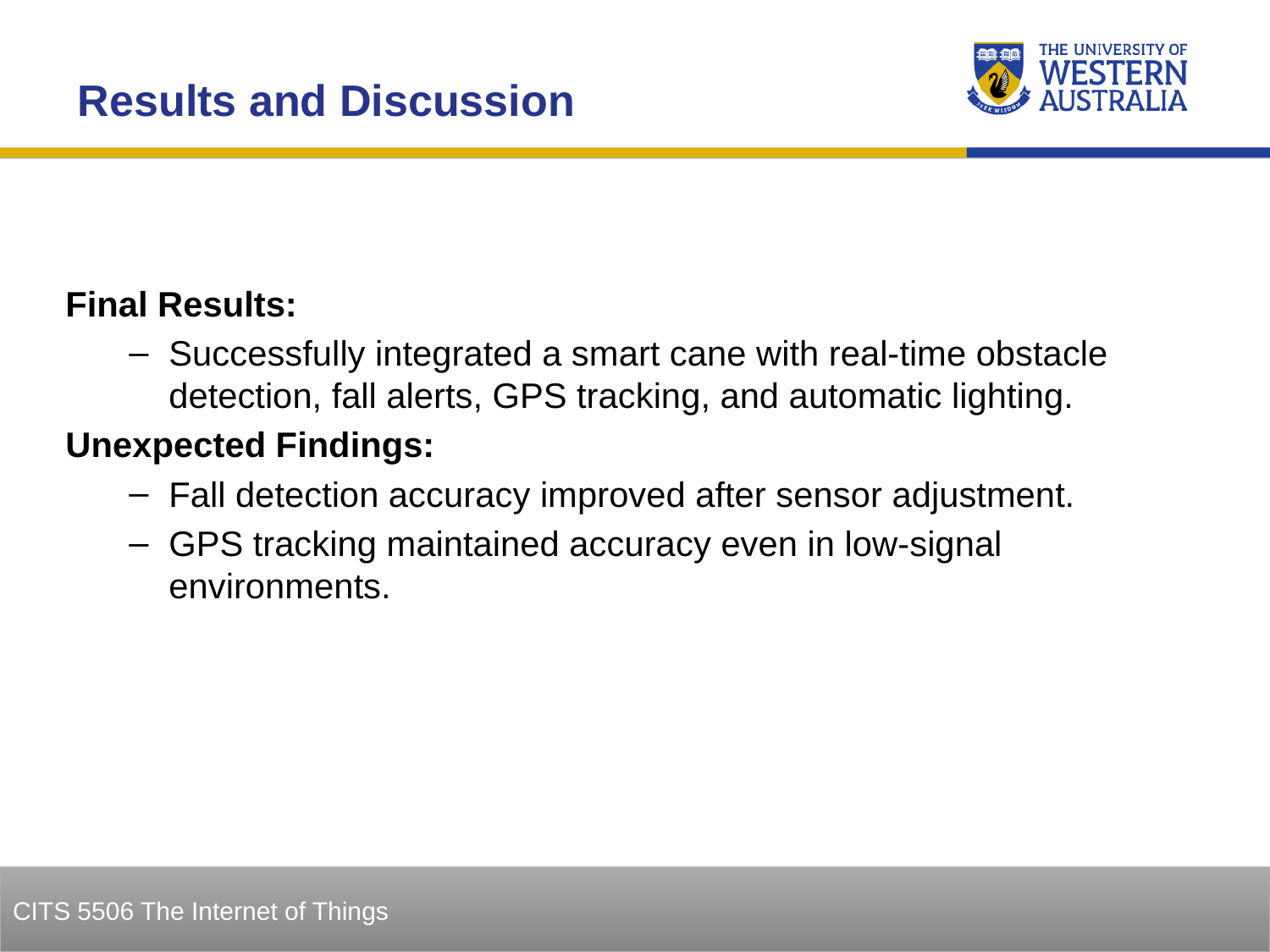

Results and Discussion
Final Results:
Successfully integrated a smart cane with real-time obstacle detection, fall alerts, GPS tracking, and automatic lighting.
Unexpected Findings:
Fall detection accuracy improved after sensor adjustment.
GPS tracking maintained accuracy even in low-signal environments.
16